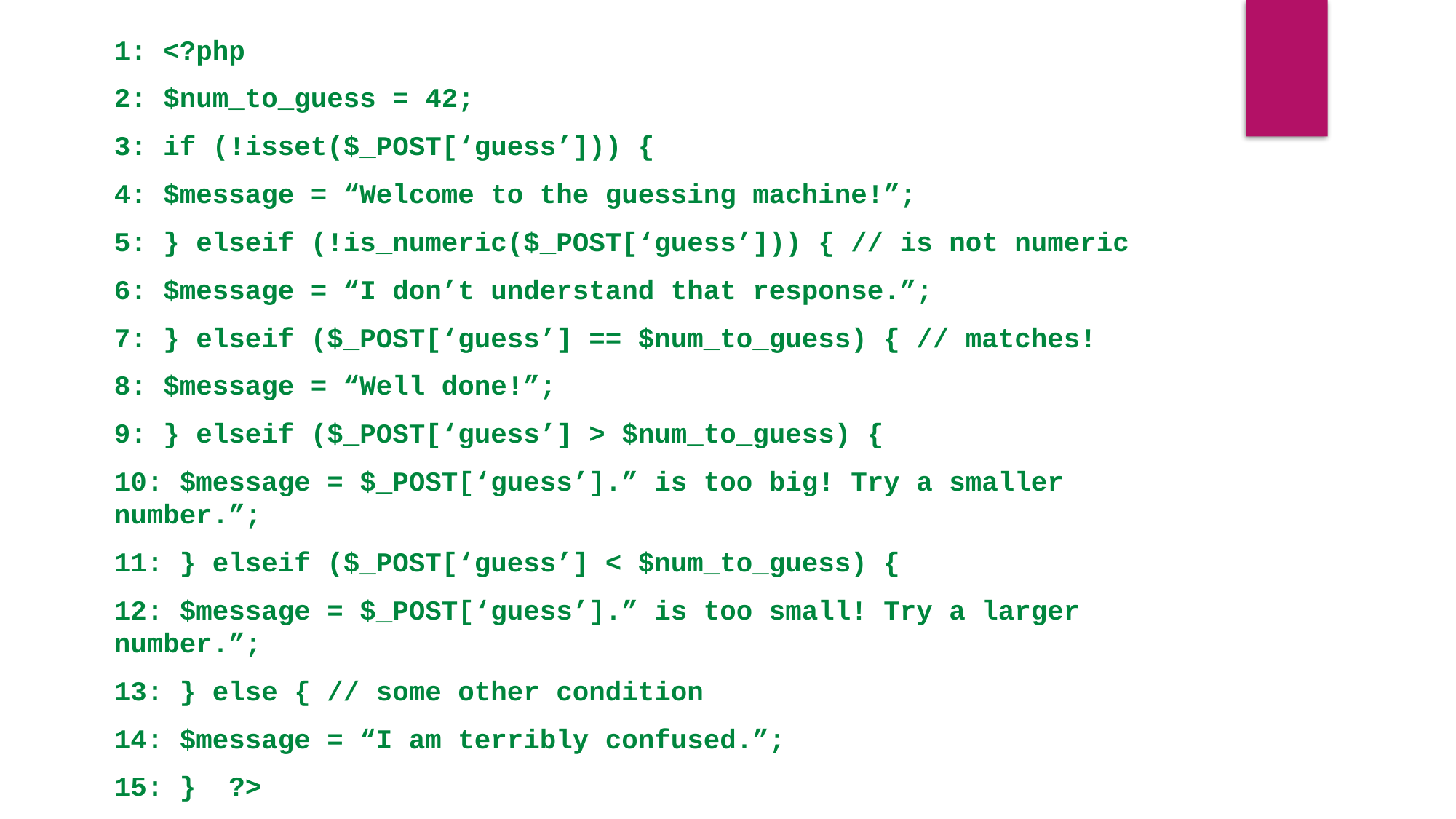

1: <?php
2: $num_to_guess = 42;
3: if (!isset($_POST[‘guess’])) {
4: $message = “Welcome to the guessing machine!”;
5: } elseif (!is_numeric($_POST[‘guess’])) { // is not numeric
6: $message = “I don’t understand that response.”;
7: } elseif ($_POST[‘guess’] == $num_to_guess) { // matches!
8: $message = “Well done!”;
9: } elseif ($_POST[‘guess’] > $num_to_guess) {
10: $message = $_POST[‘guess’].” is too big! Try a smaller number.”;
11: } elseif ($_POST[‘guess’] < $num_to_guess) {
12: $message = $_POST[‘guess’].” is too small! Try a larger number.”;
13: } else { // some other condition
14: $message = “I am terribly confused.”;
15: }  ?>